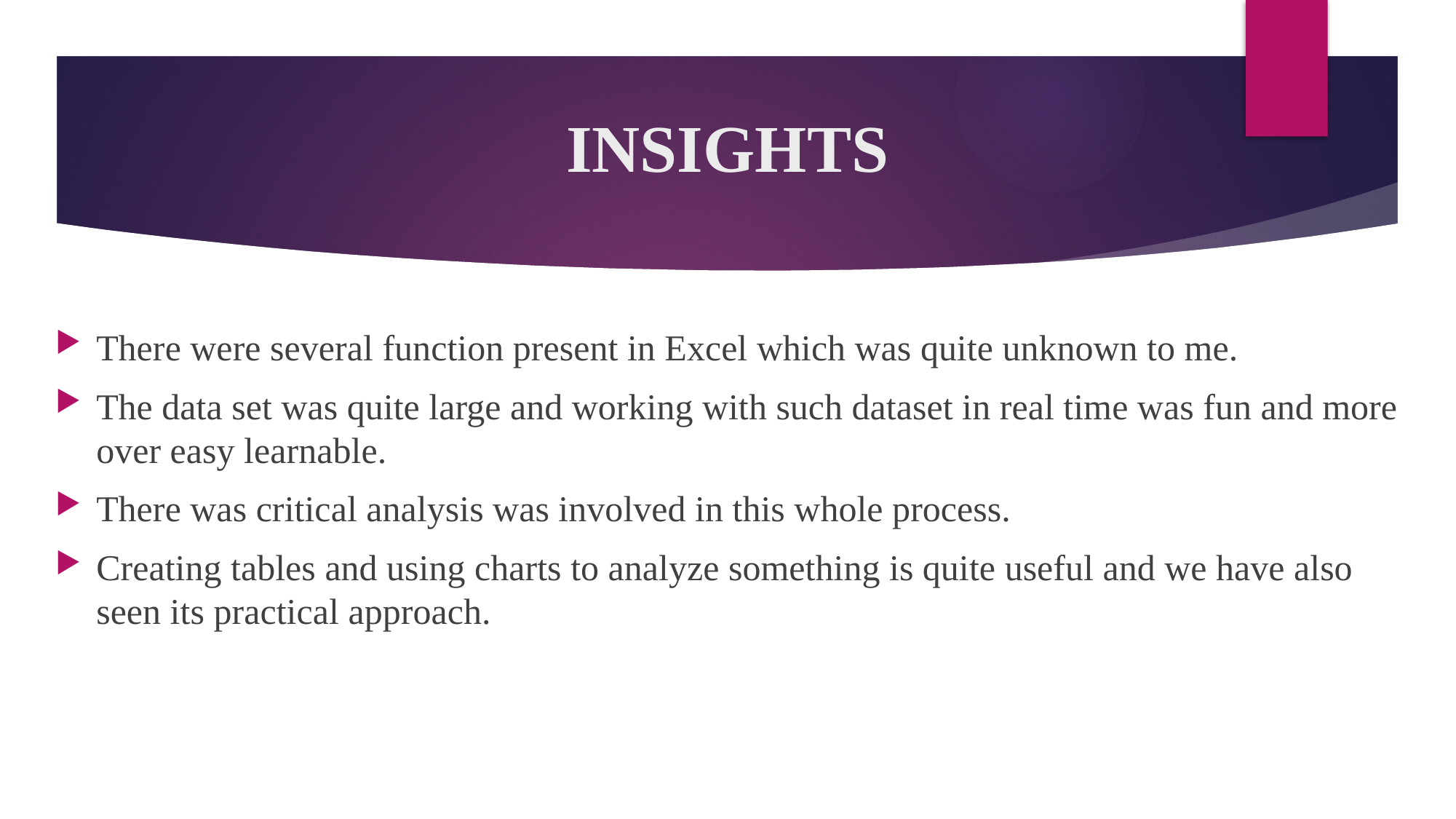

# INSIGHTS
There were several function present in Excel which was quite unknown to me.
The data set was quite large and working with such dataset in real time was fun and more over easy learnable.
There was critical analysis was involved in this whole process.
Creating tables and using charts to analyze something is quite useful and we have also seen its practical approach.